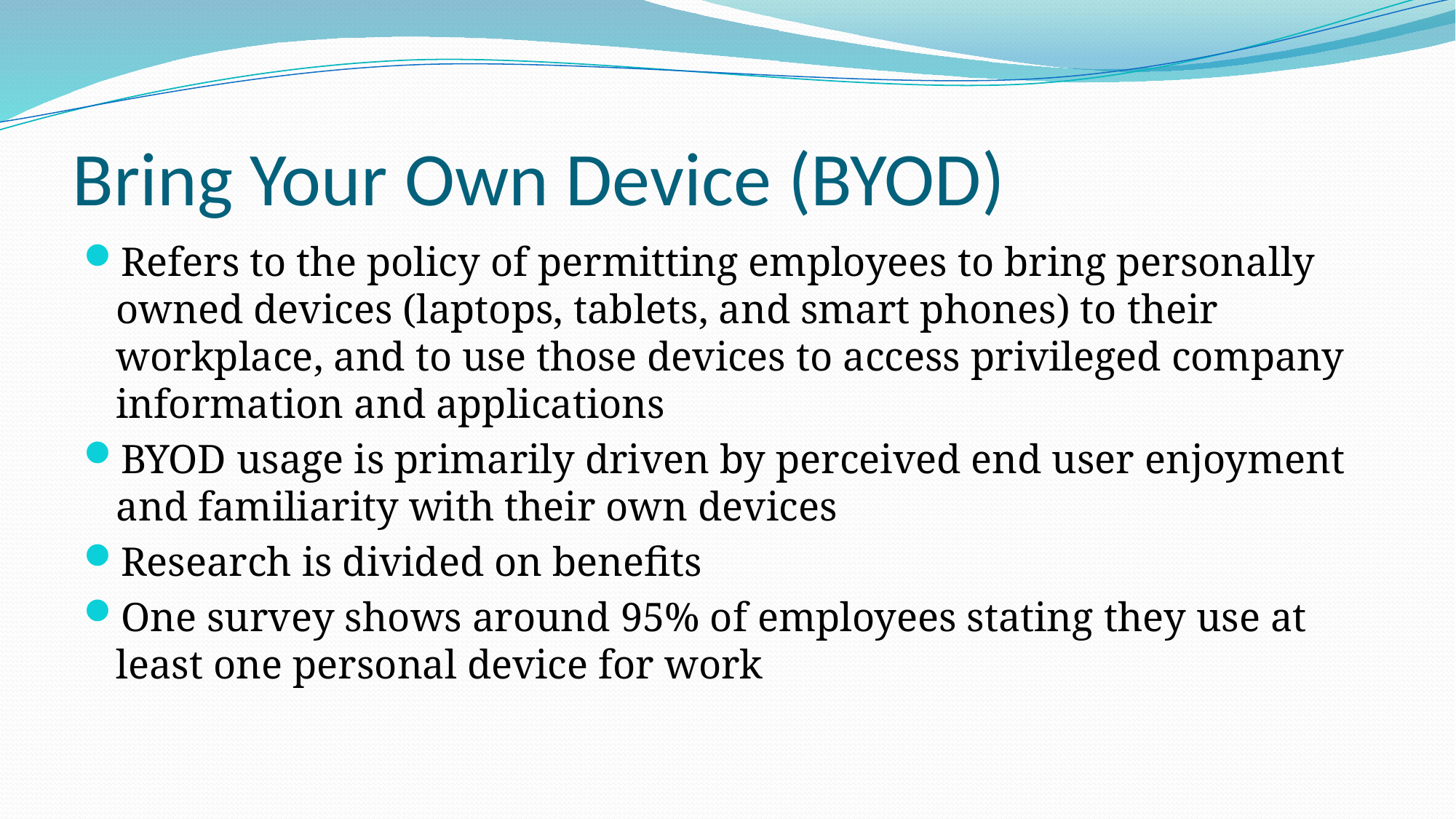

# Bring Your Own Device (BYOD)
Refers to the policy of permitting employees to bring personally owned devices (laptops, tablets, and smart phones) to their workplace, and to use those devices to access privileged company information and applications
BYOD usage is primarily driven by perceived end user enjoyment and familiarity with their own devices
Research is divided on benefits
One survey shows around 95% of employees stating they use at least one personal device for work